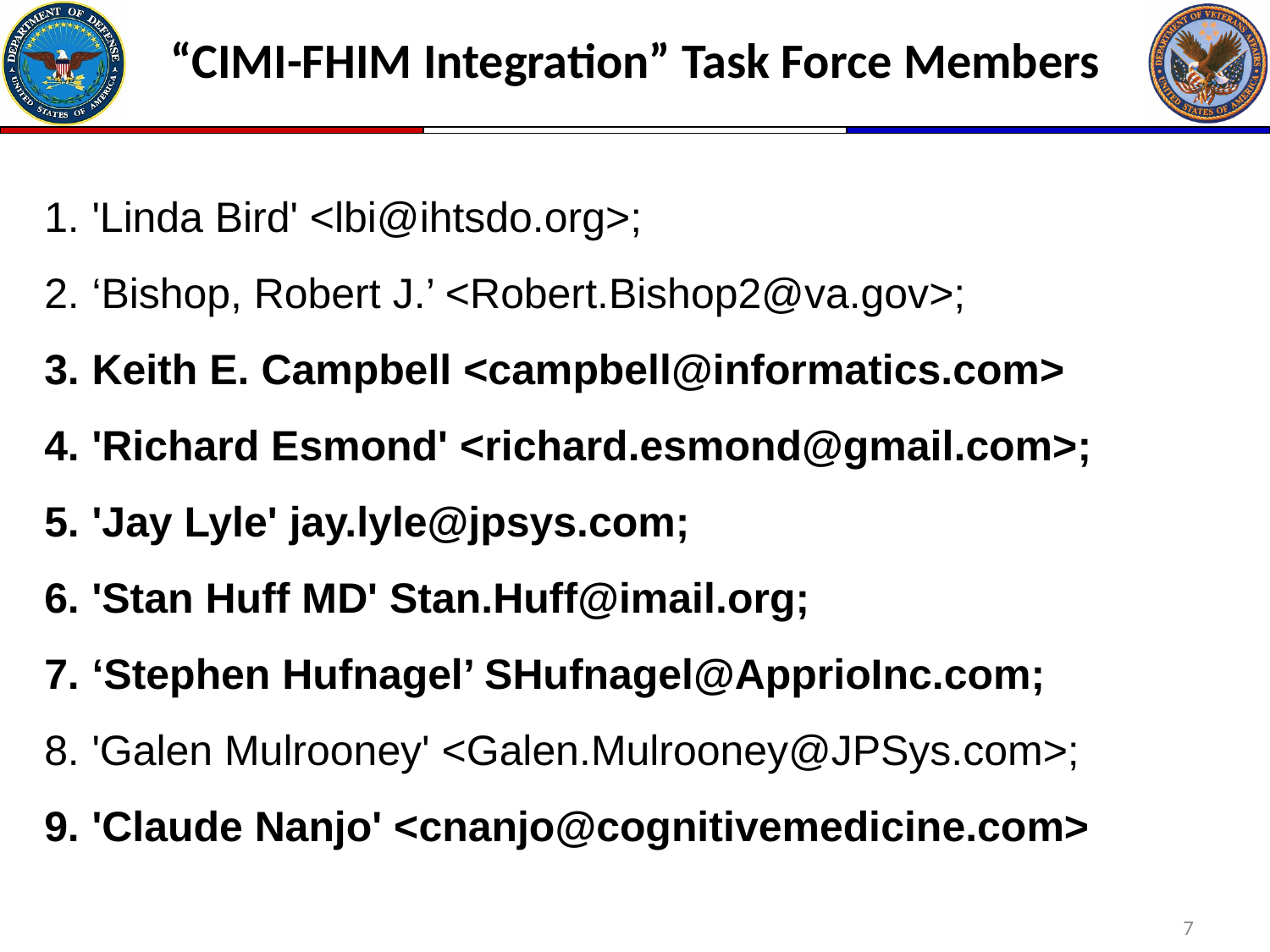

# “CIMI-FHIM Integration” Task Force Members
'Linda Bird' <lbi@ihtsdo.org>;
‘Bishop, Robert J.’ <Robert.Bishop2@va.gov>;
Keith E. Campbell <campbell@informatics.com>
'Richard Esmond' <richard.esmond@gmail.com>;
'Jay Lyle' jay.lyle@jpsys.com;
'Stan Huff MD' Stan.Huff@imail.org;
‘Stephen Hufnagel’ SHufnagel@ApprioInc.com;
'Galen Mulrooney' <Galen.Mulrooney@JPSys.com>;
'Claude Nanjo' <cnanjo@cognitivemedicine.com>
7